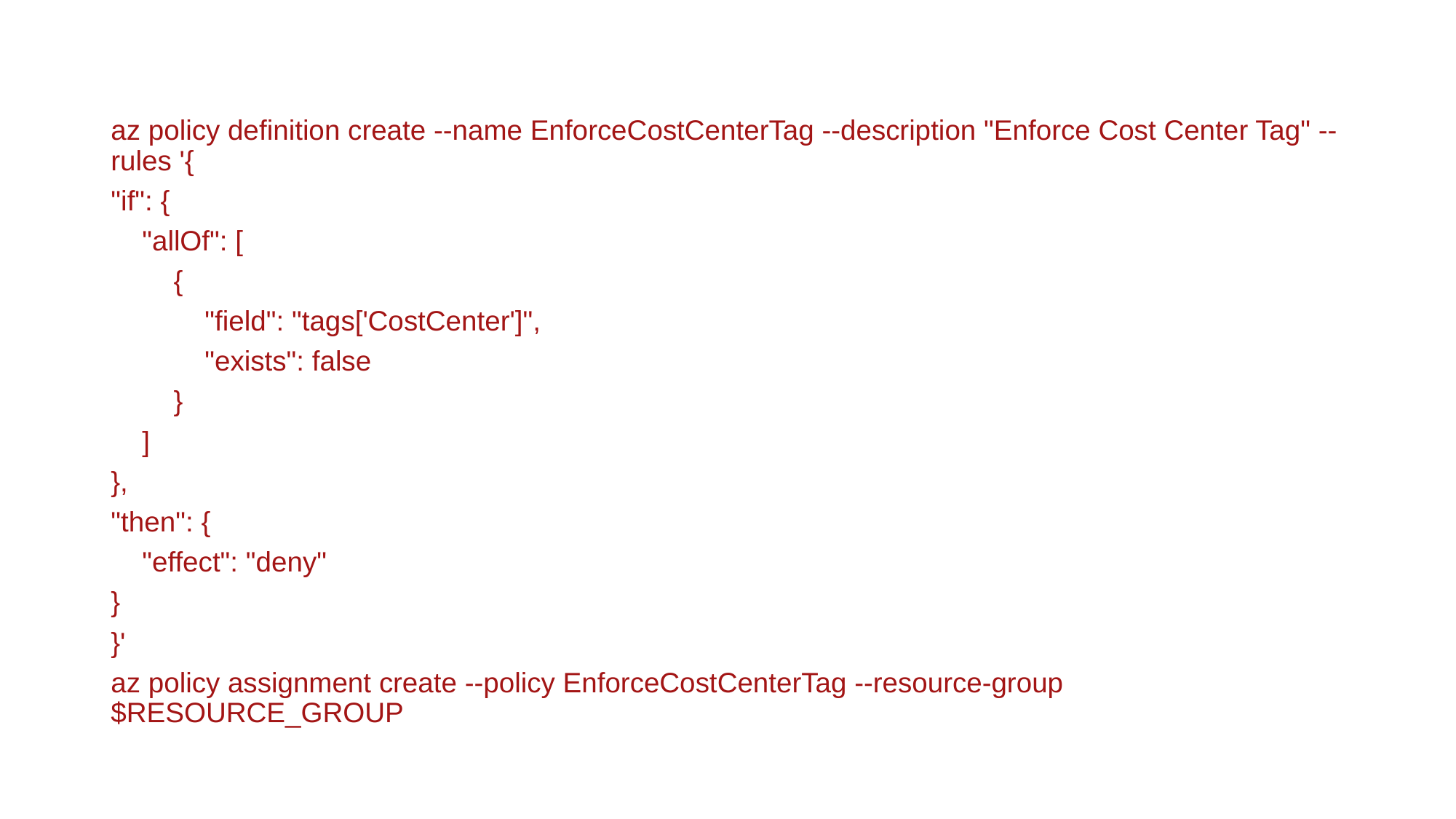

az policy definition create --name EnforceCostCenterTag --description "Enforce Cost Center Tag" --rules '{
"if": {
    "allOf": [
        {
            "field": "tags['CostCenter']",
            "exists": false
        }
    ]
},
"then": {
    "effect": "deny"
}
}'
az policy assignment create --policy EnforceCostCenterTag --resource-group $RESOURCE_GROUP